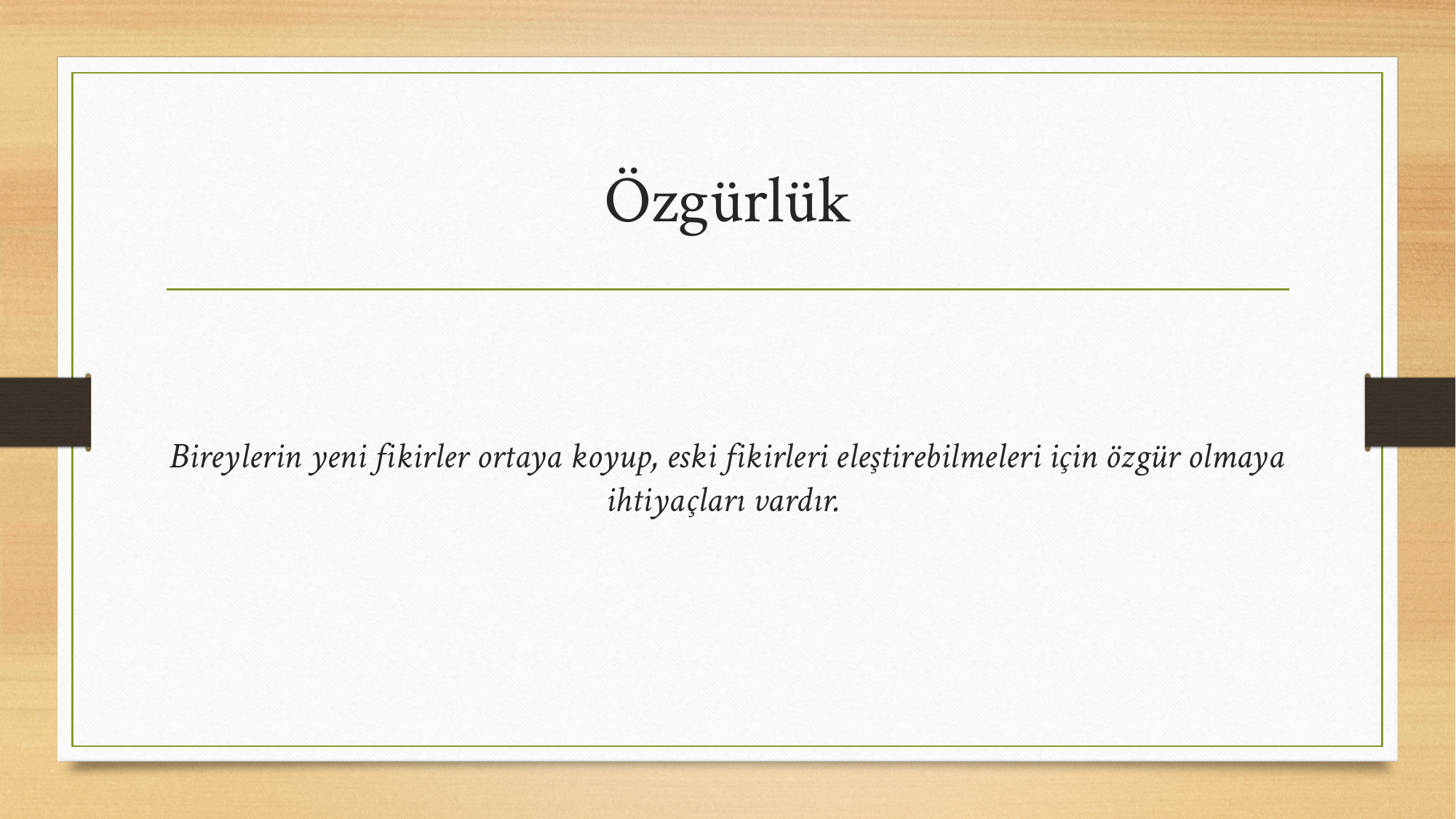

# Özgürlük

Bireylerin yeni fikirler ortaya koyup, eski fikirleri eleştirebilmeleri için özgür olmaya ihtiyaçları vardır.